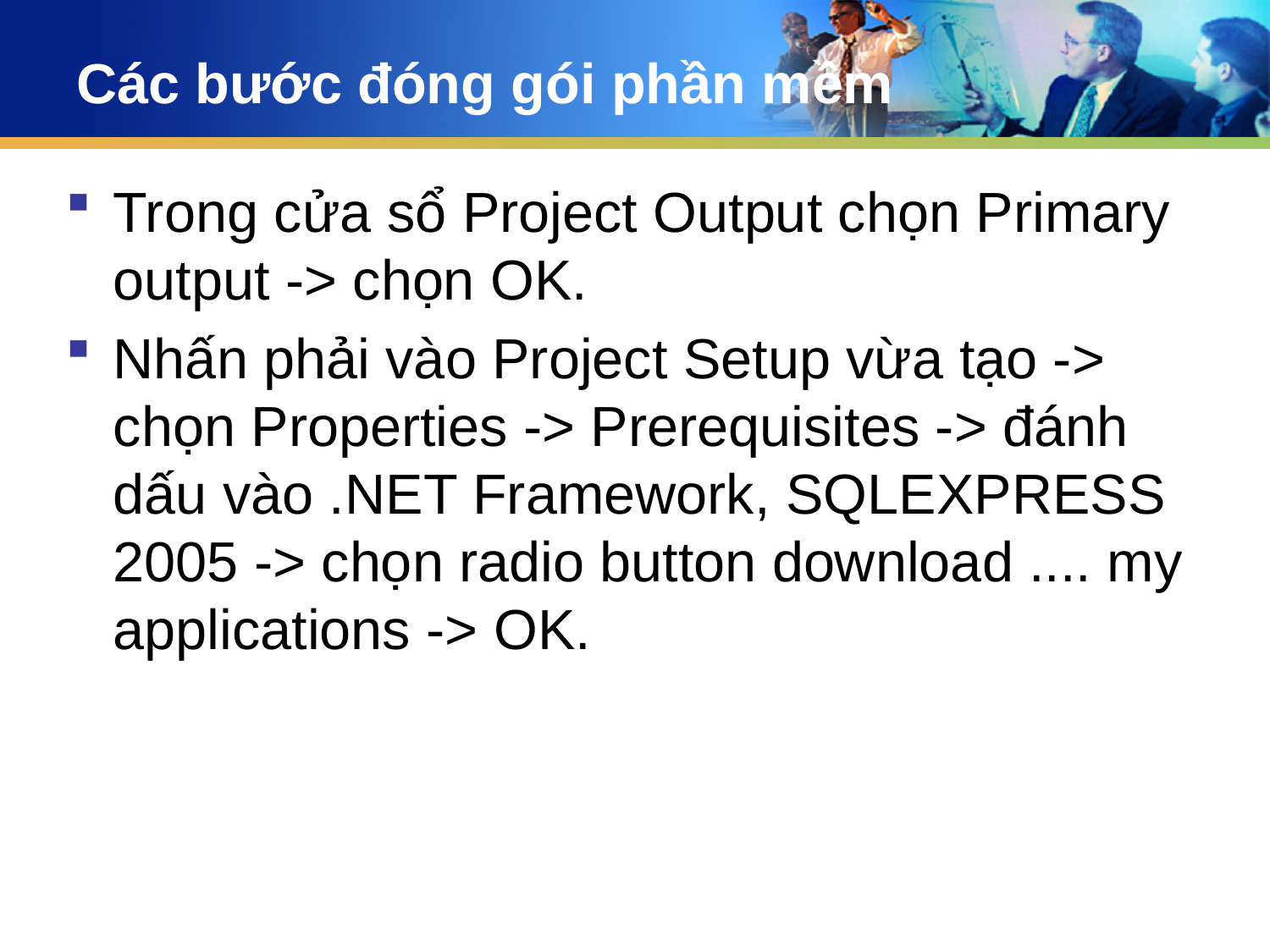

# Các bước đóng gói phần mềm
Trong cửa sổ Project Output chọn Primary output -> chọn OK.
Nhấn phải vào Project Setup vừa tạo -> chọn Properties -> Prerequisites -> đánh dấu vào .NET Framework, SQLEXPRESS 2005 -> chọn radio button download .... my applications -> OK.